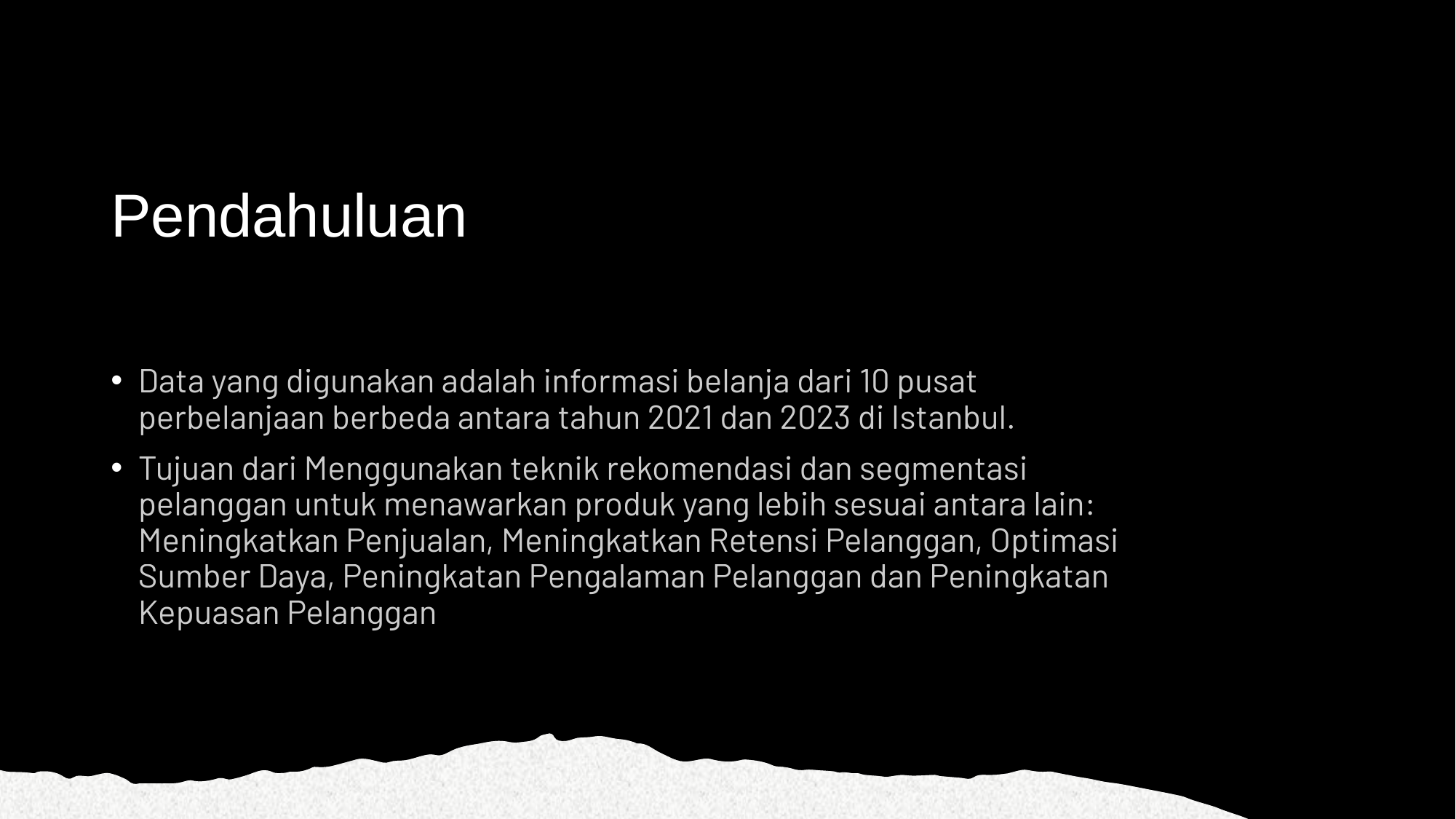

# Pendahuluan
Data yang digunakan adalah informasi belanja dari 10 pusat perbelanjaan berbeda antara tahun 2021 dan 2023 di Istanbul.
Tujuan dari Menggunakan teknik rekomendasi dan segmentasi pelanggan untuk menawarkan produk yang lebih sesuai antara lain: Meningkatkan Penjualan, Meningkatkan Retensi Pelanggan, Optimasi Sumber Daya, Peningkatan Pengalaman Pelanggan dan Peningkatan Kepuasan Pelanggan